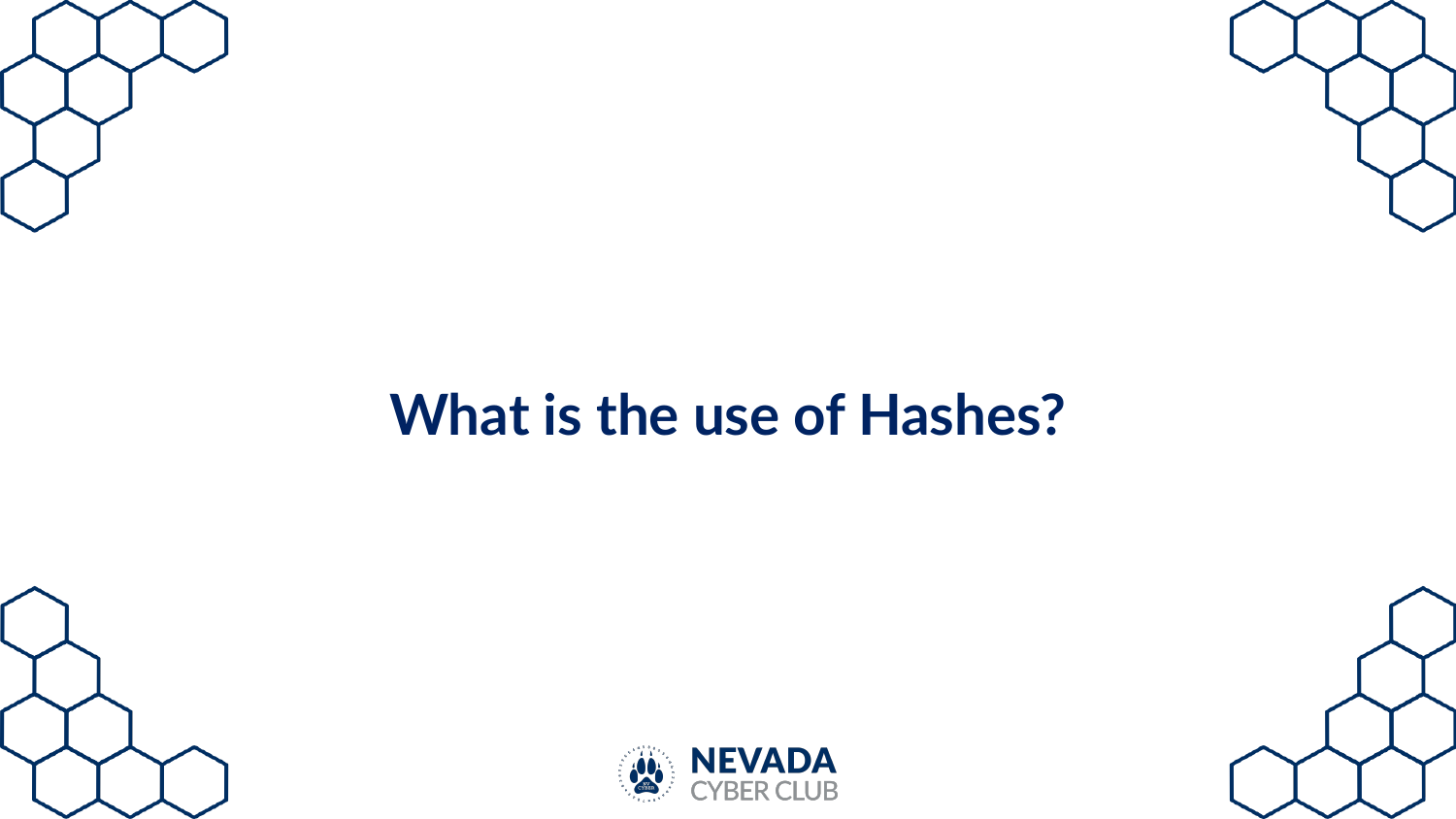

# What is the use of Hashes?